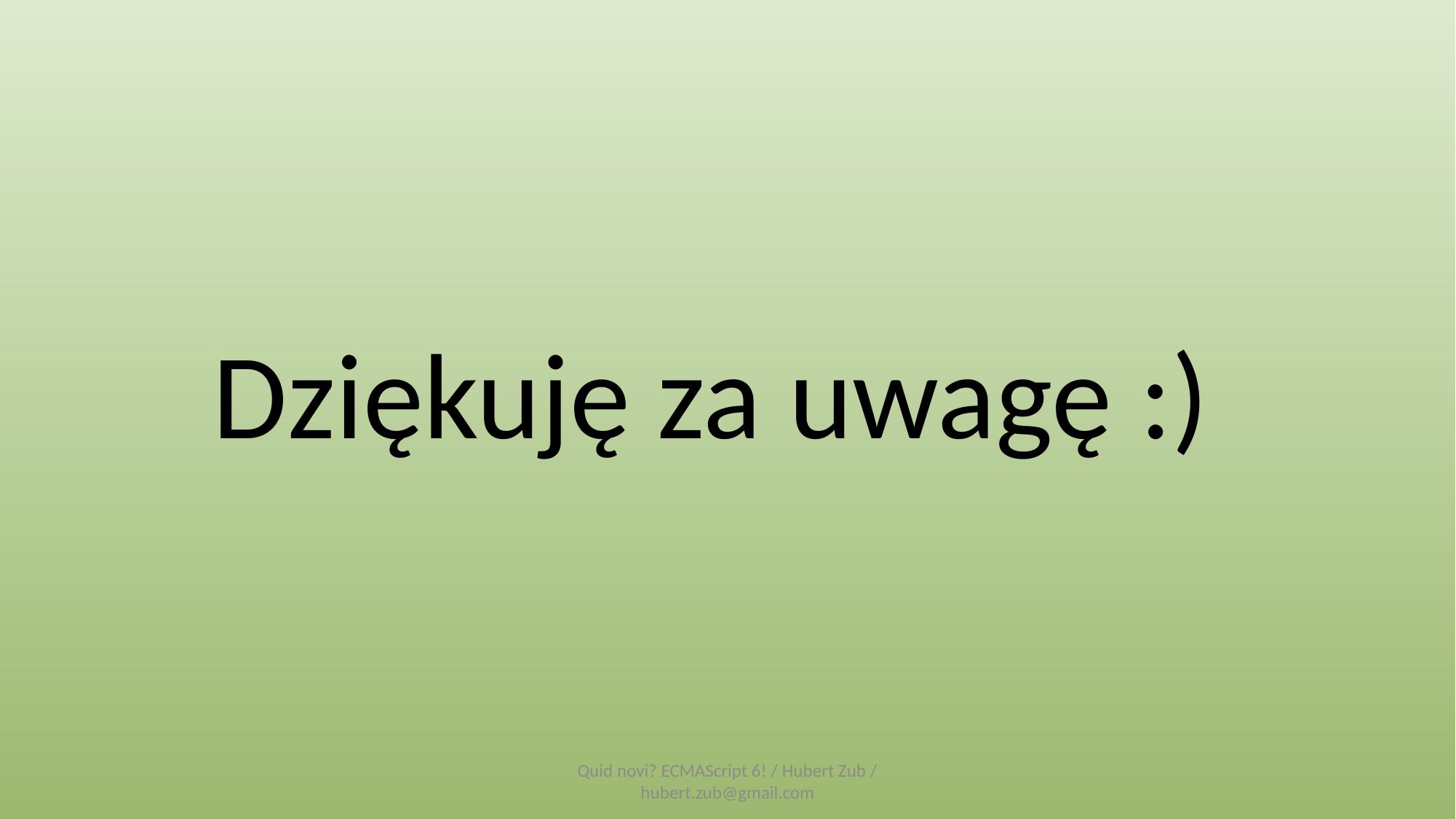

# Dziękuję za uwagę :)
Quid novi? ECMAScript 6! / Hubert Zub / hubert.zub@gmail.com